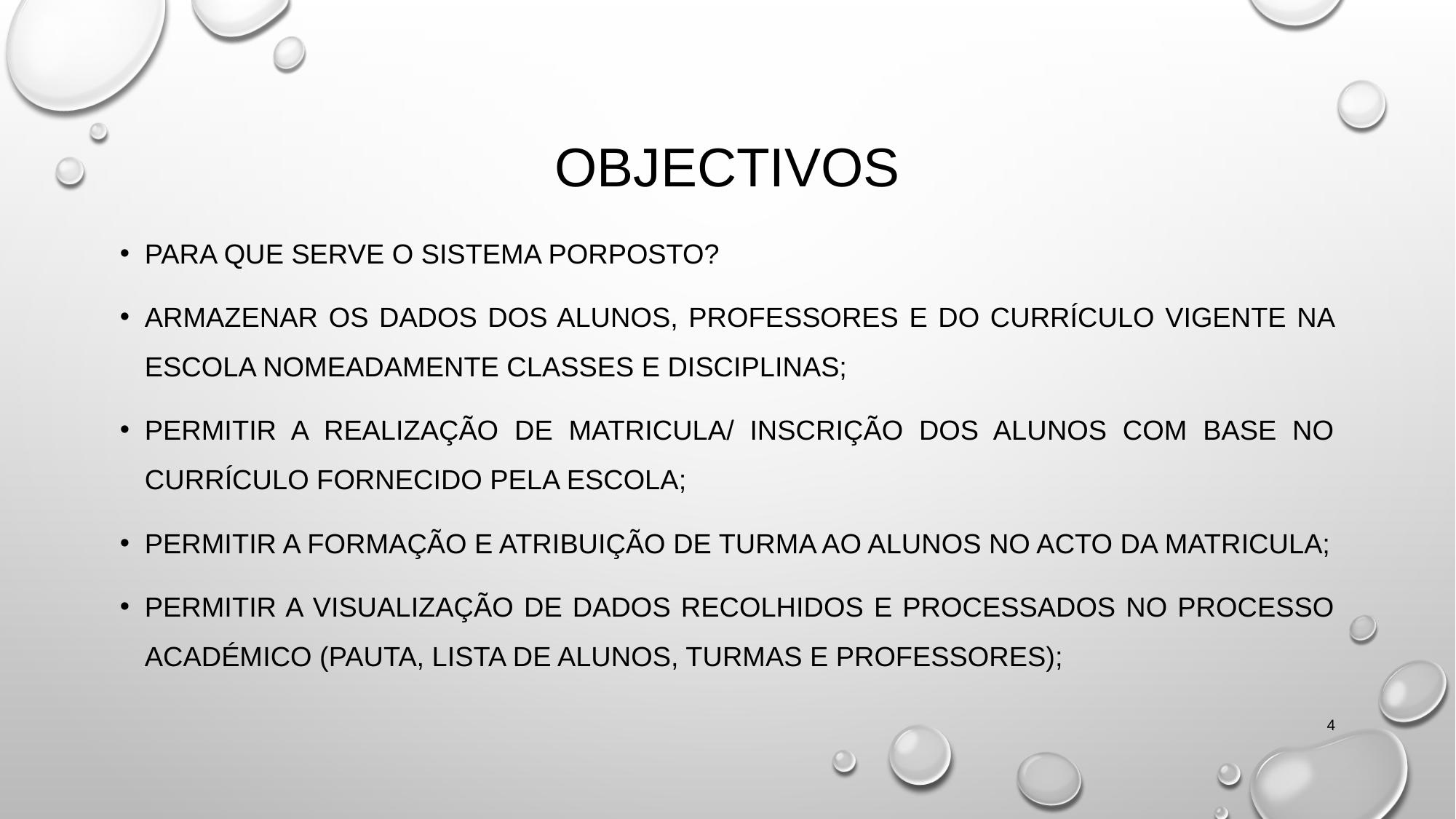

# Objectivos
Para que serve o Sistema porposto?
Armazenar os dados dos alunos, professores e do currículo vigente na escola nomeadamente classes e disciplinas;
Permitir a realização de matricula/ inscrição dos alunos com base no currículo fornecido pela escola;
Permitir a formação e atribuição de turma ao alunos no acto da matricula;
Permitir a visualização de dados recolhidos e processados no processo académico (pauta, lista de alunos, turmas e professores);

4